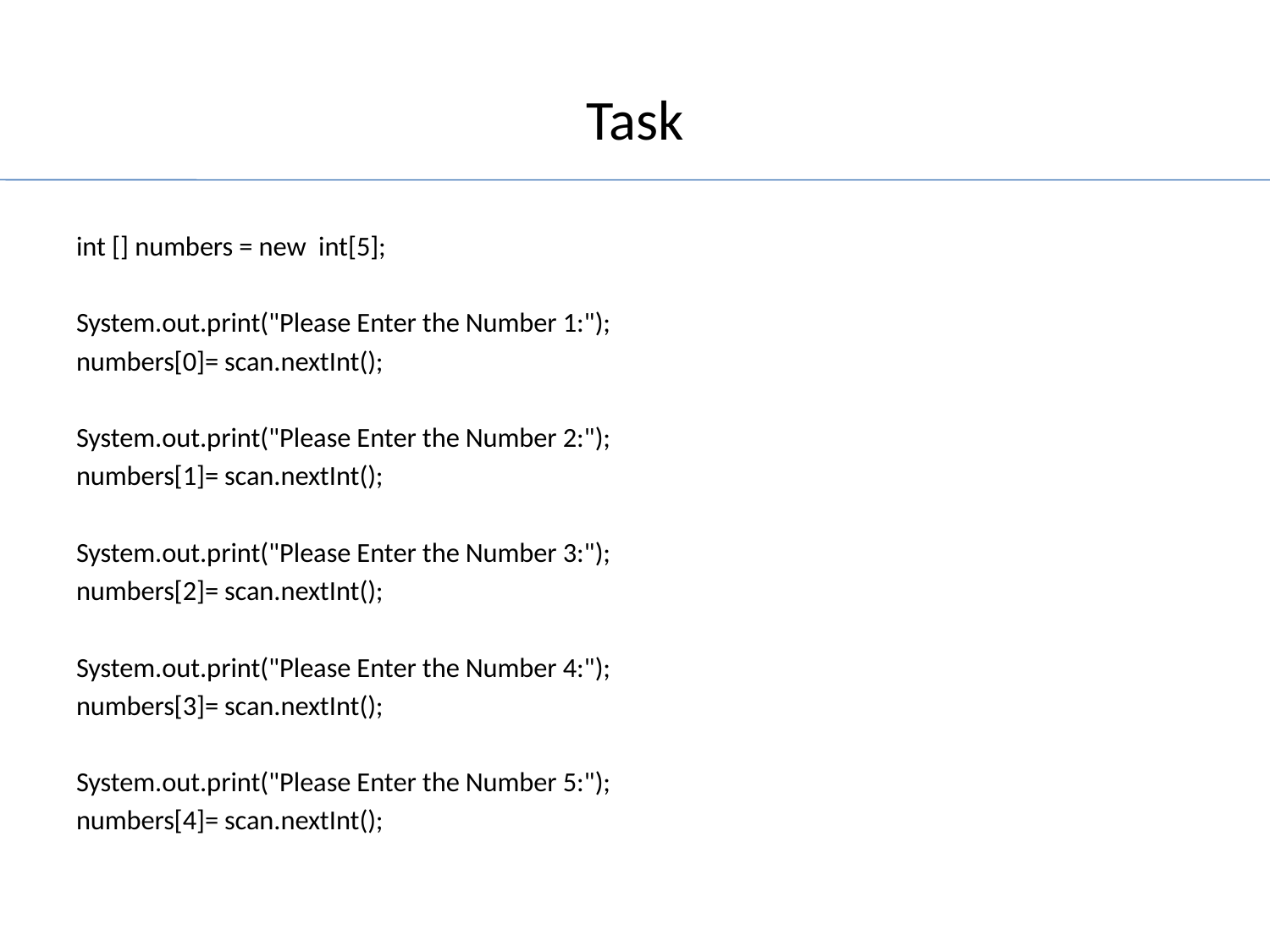

# Task
int [] numbers = new  int[5];

System.out.print("Please Enter the Number 1:");
numbers[0]= scan.nextInt();

System.out.print("Please Enter the Number 2:");
numbers[1]= scan.nextInt();

System.out.print("Please Enter the Number 3:");
numbers[2]= scan.nextInt();

System.out.print("Please Enter the Number 4:");
numbers[3]= scan.nextInt();

System.out.print("Please Enter the Number 5:");
numbers[4]= scan.nextInt();